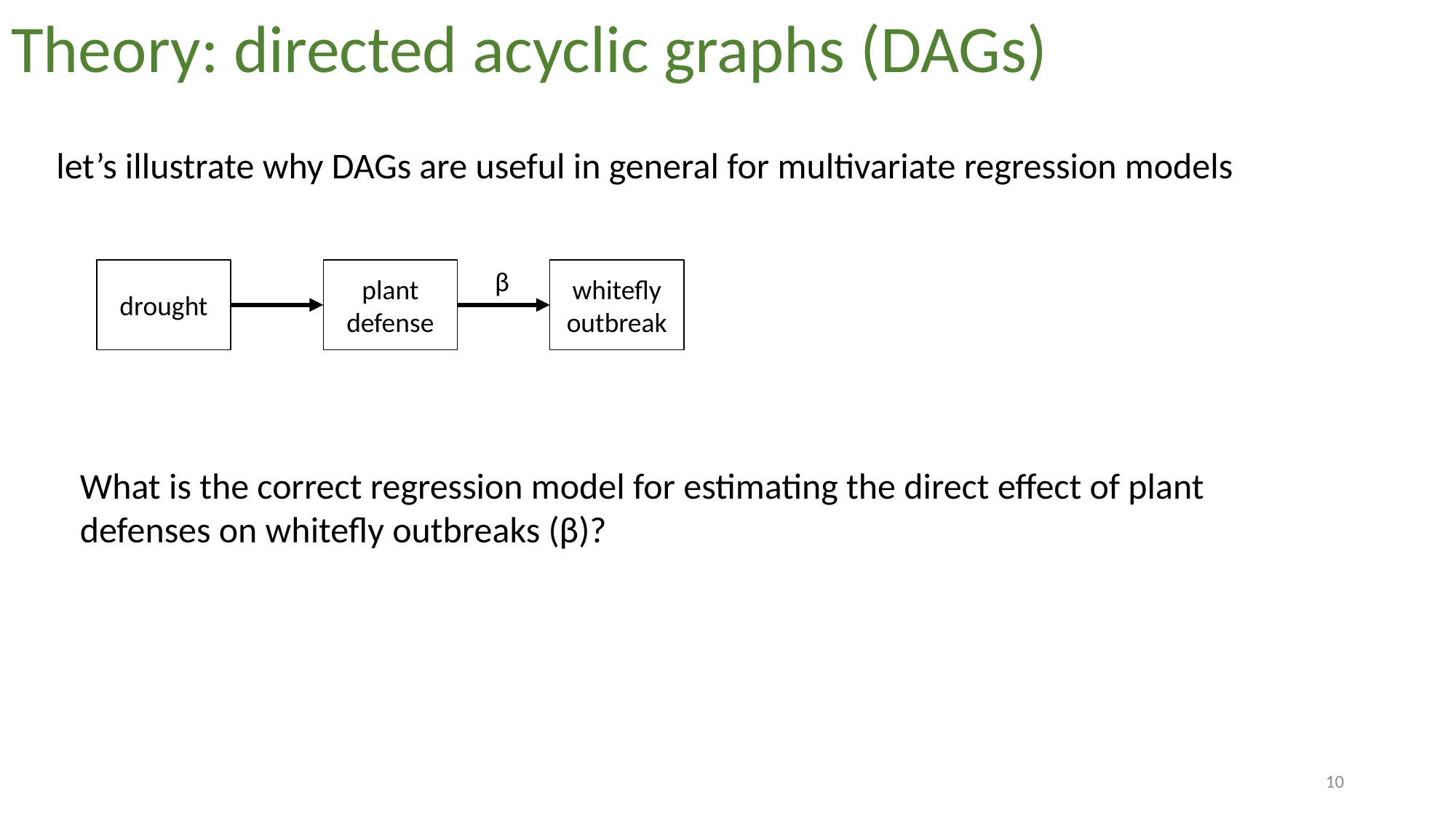

# Theory: directed acyclic graphs (DAGs)
let’s illustrate why DAGs are useful in general for multivariate regression models
β
drought
plant defense
whitefly outbreak
What is the correct regression model for estimating the direct effect of plant defenses on whitefly outbreaks (β)?
10